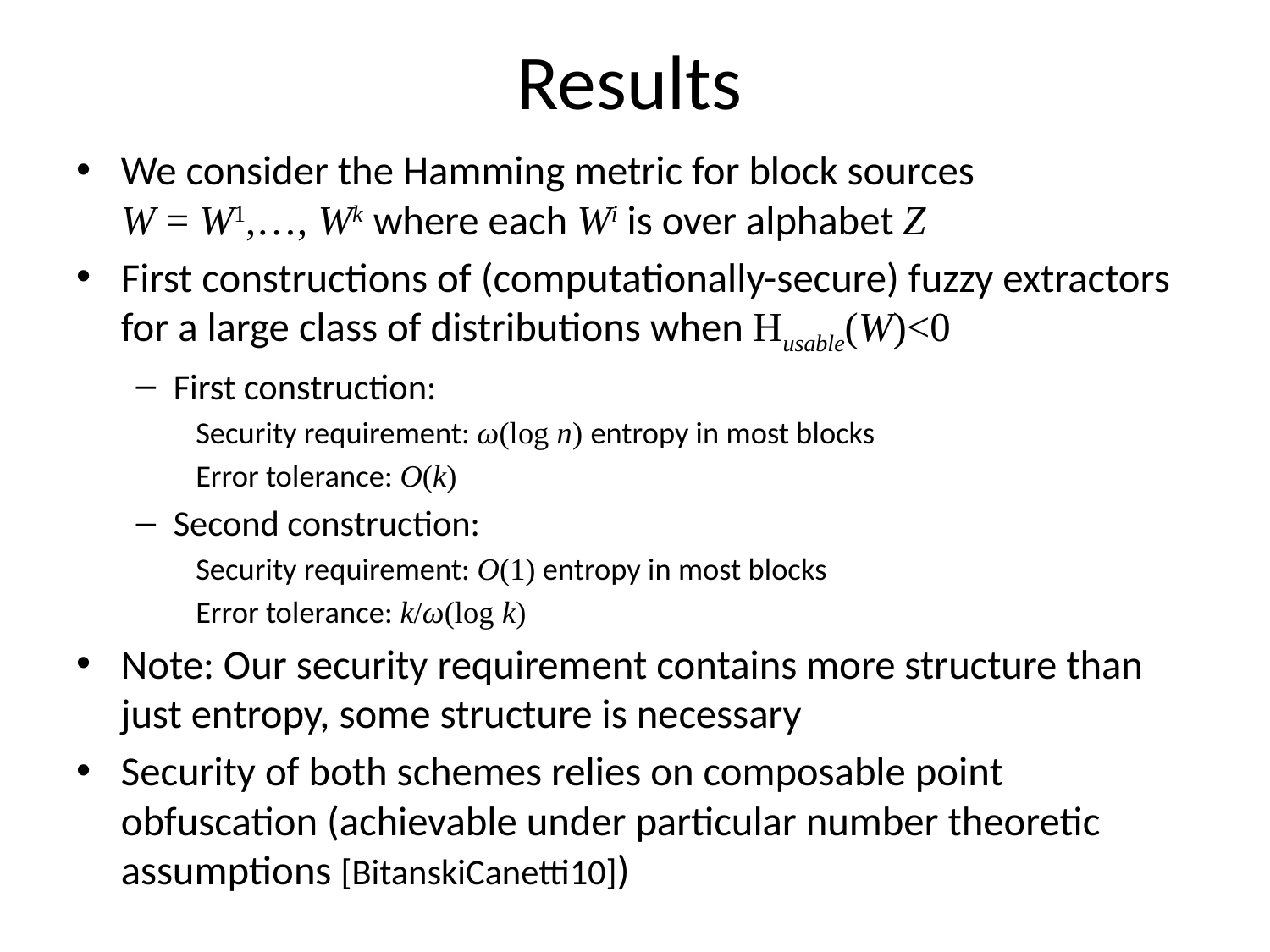

# Results
We consider the Hamming metric for block sources
W = W1,…, Wk where each Wi is over alphabet Z
First constructions of (computationally-secure) fuzzy extractors for a large class of distributions when Husable(W)<0
First construction:
Security requirement: ω(log n) entropy in most blocks
Error tolerance: O(k)
Second construction:
Security requirement: O(1) entropy in most blocks
Error tolerance: k/ω(log k)
Note: Our security requirement contains more structure than just entropy, some structure is necessary
Security of both schemes relies on composable point obfuscation (achievable under particular number theoretic assumptions [BitanskiCanetti10])